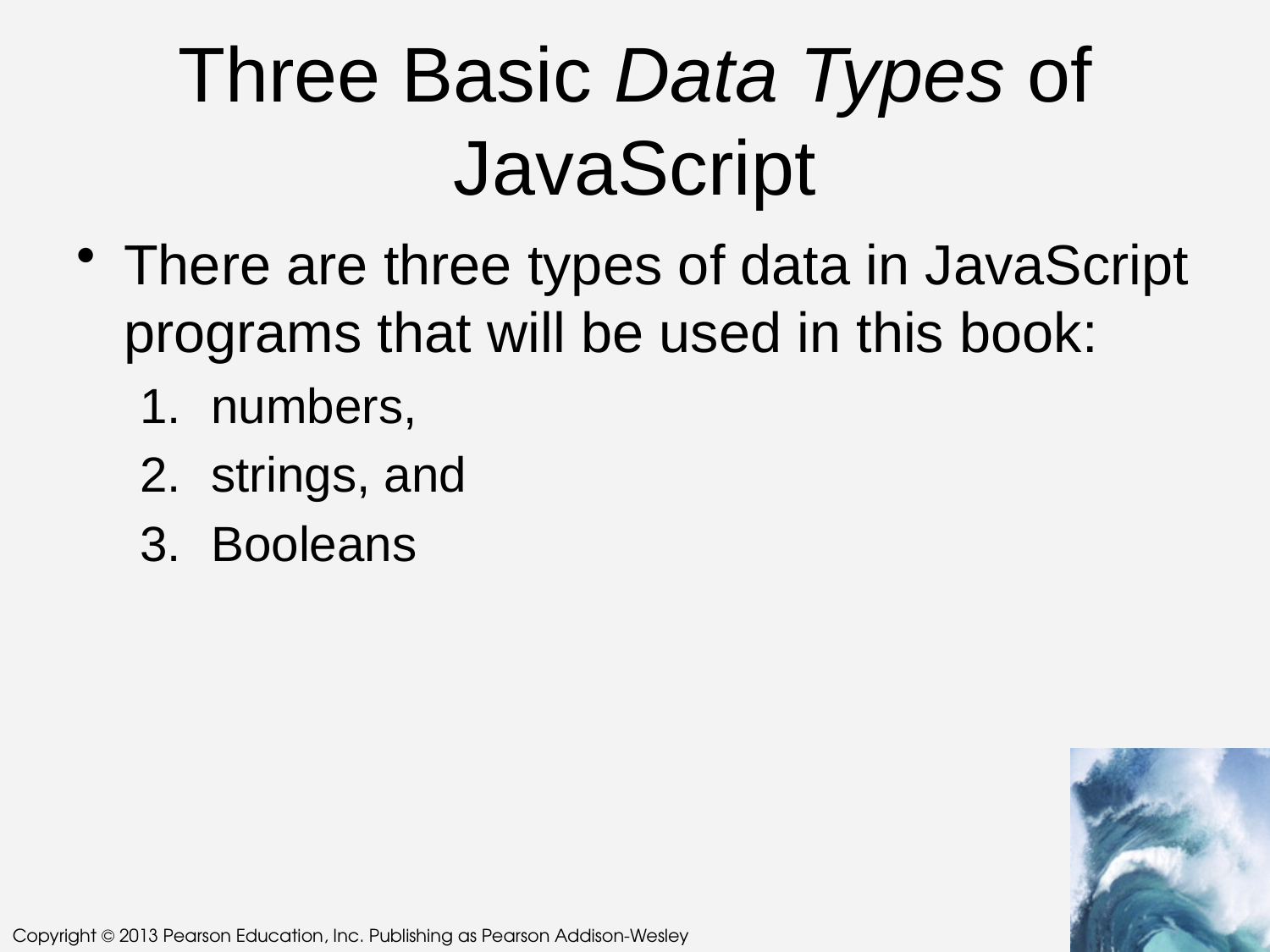

# Three Basic Data Types of JavaScript
There are three types of data in JavaScript programs that will be used in this book:
numbers,
strings, and
Booleans